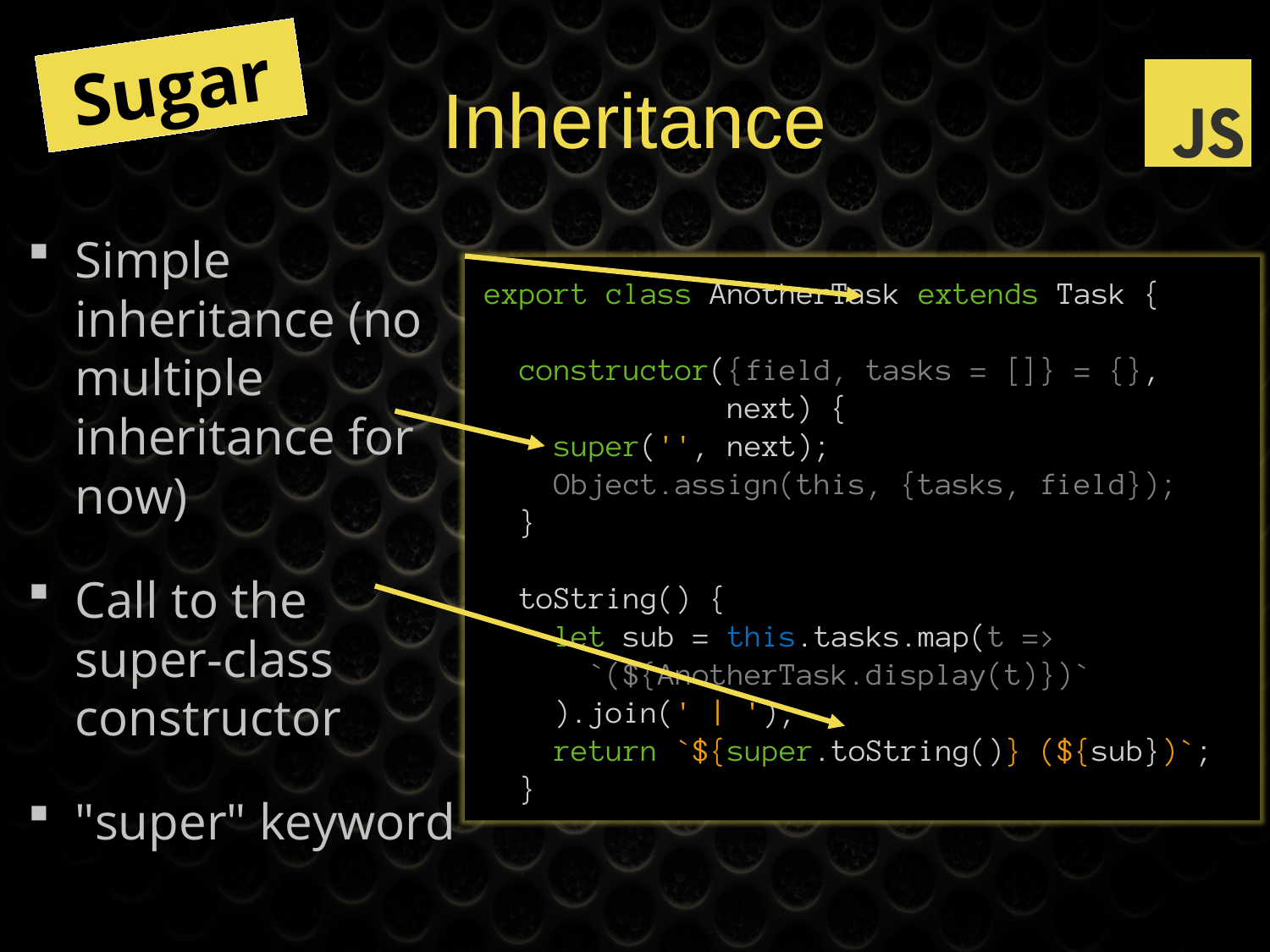

Sugar
# Inheritance
Simple inheritance (no multiple inheritance for now)

Call to the super-class constructor

"super" keyword

export class AnotherTask extends Task {

  constructor({field, tasks = []} = {},
              next) {
    super('', next);
    Object.assign(this, {tasks, field});
  }

  toString() {
    let sub = this.tasks.map(t =>
      `(${AnotherTask.display(t)})`
    ).join(' | ');
    return `${super.toString()} (${sub})`;
  }